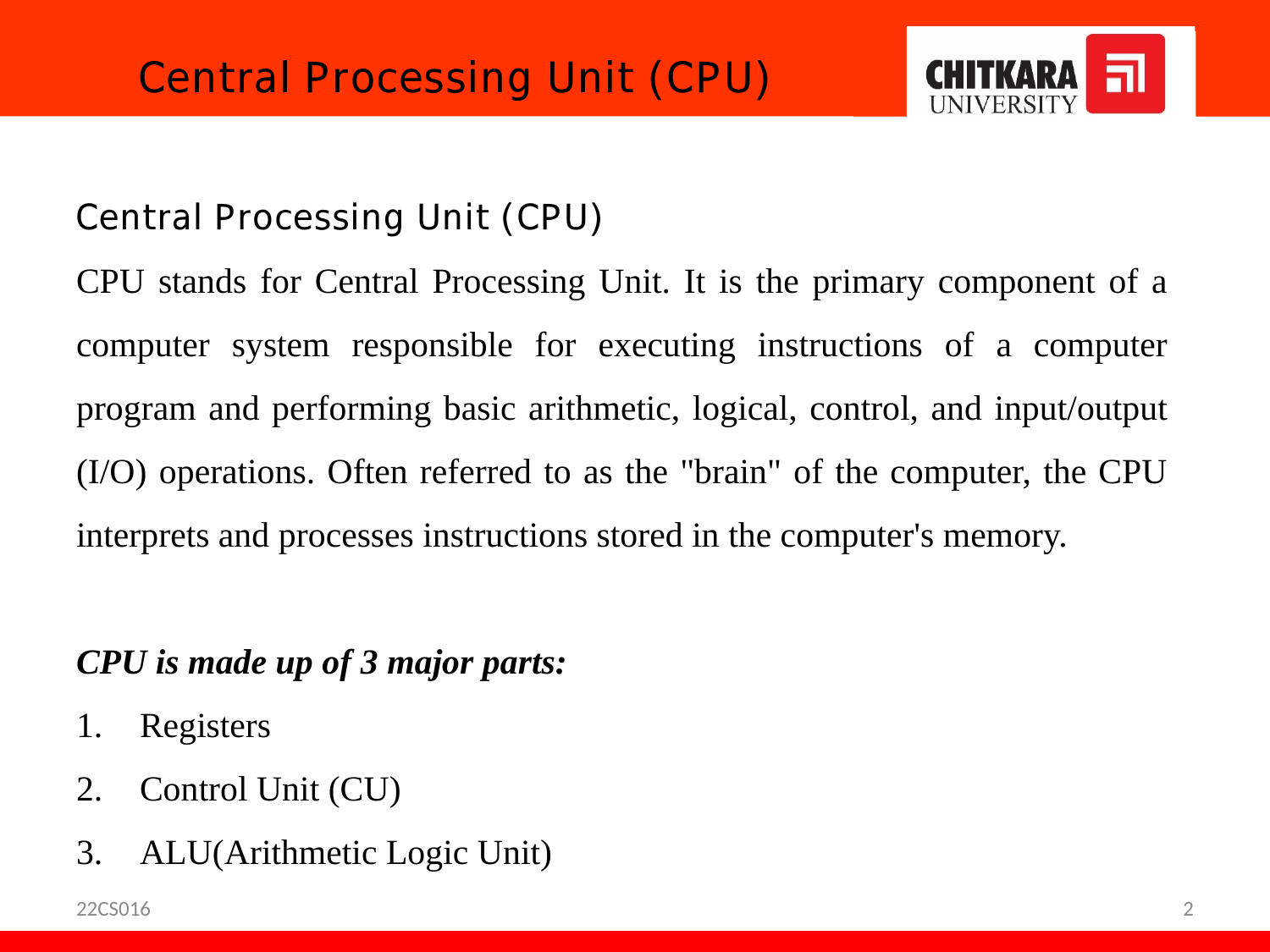

Central Processing Unit (CPU)
Central Processing Unit (CPU)
CPU stands for Central Processing Unit. It is the primary component of a computer system responsible for executing instructions of a computer program and performing basic arithmetic, logical, control, and input/output (I/O) operations. Often referred to as the "brain" of the computer, the CPU interprets and processes instructions stored in the computer's memory.

CPU is made up of 3 major parts:
Registers
Control Unit (CU)
ALU(Arithmetic Logic Unit)

22CS016
2